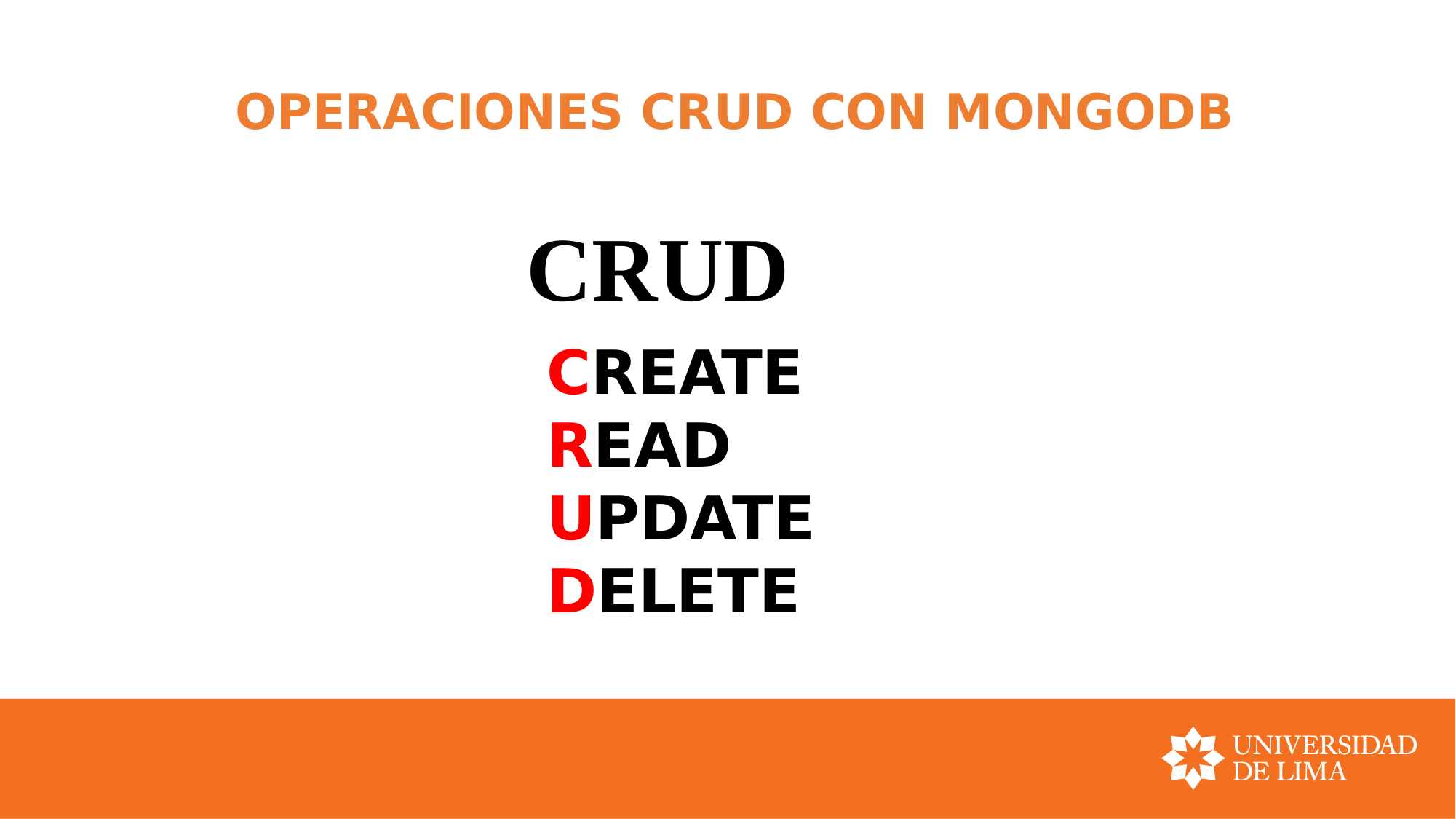

# OPERACIONES CRUD CON MONGODB
 CRUD
CREATE  READ  UPDATE  DELETE